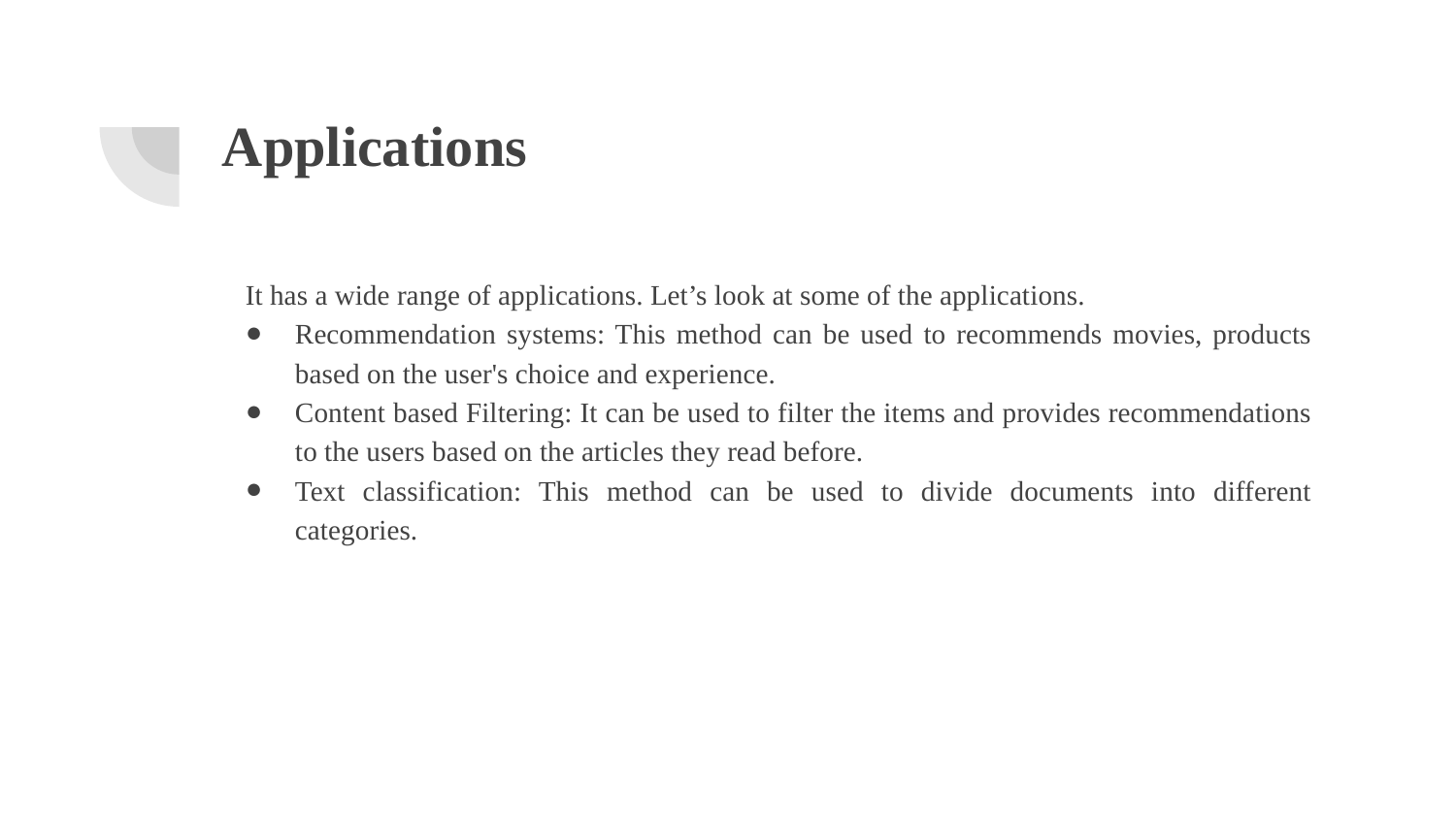

# Applications
It has a wide range of applications. Let’s look at some of the applications.
Recommendation systems: This method can be used to recommends movies, products based on the user's choice and experience.
Content based Filtering: It can be used to filter the items and provides recommendations to the users based on the articles they read before.
Text classification: This method can be used to divide documents into different categories.